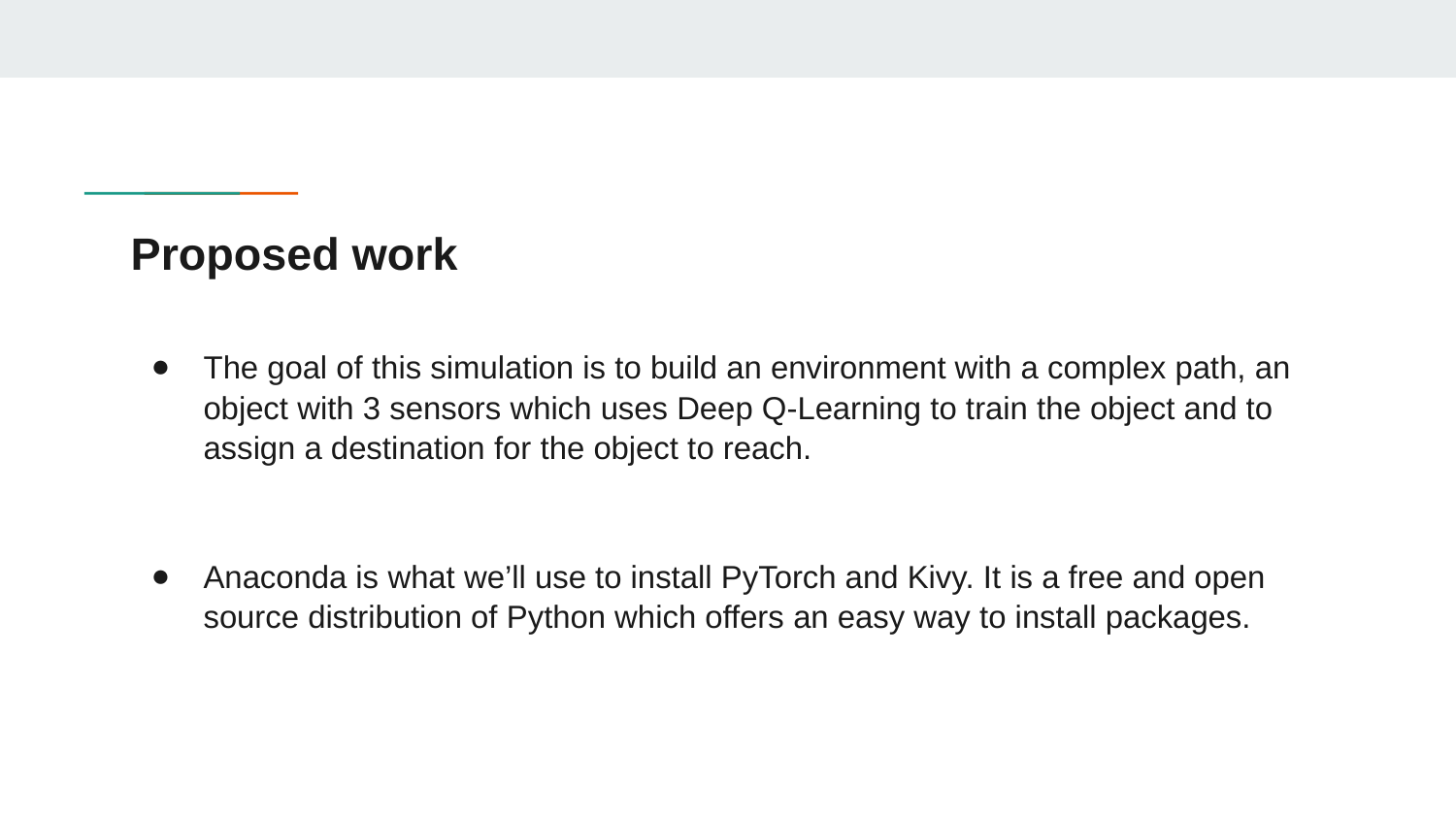

# Proposed work
The goal of this simulation is to build an environment with a complex path, an object with 3 sensors which uses Deep Q-Learning to train the object and to assign a destination for the object to reach.

Anaconda is what we’ll use to install PyTorch and Kivy. It is a free and open source distribution of Python which offers an easy way to install packages.